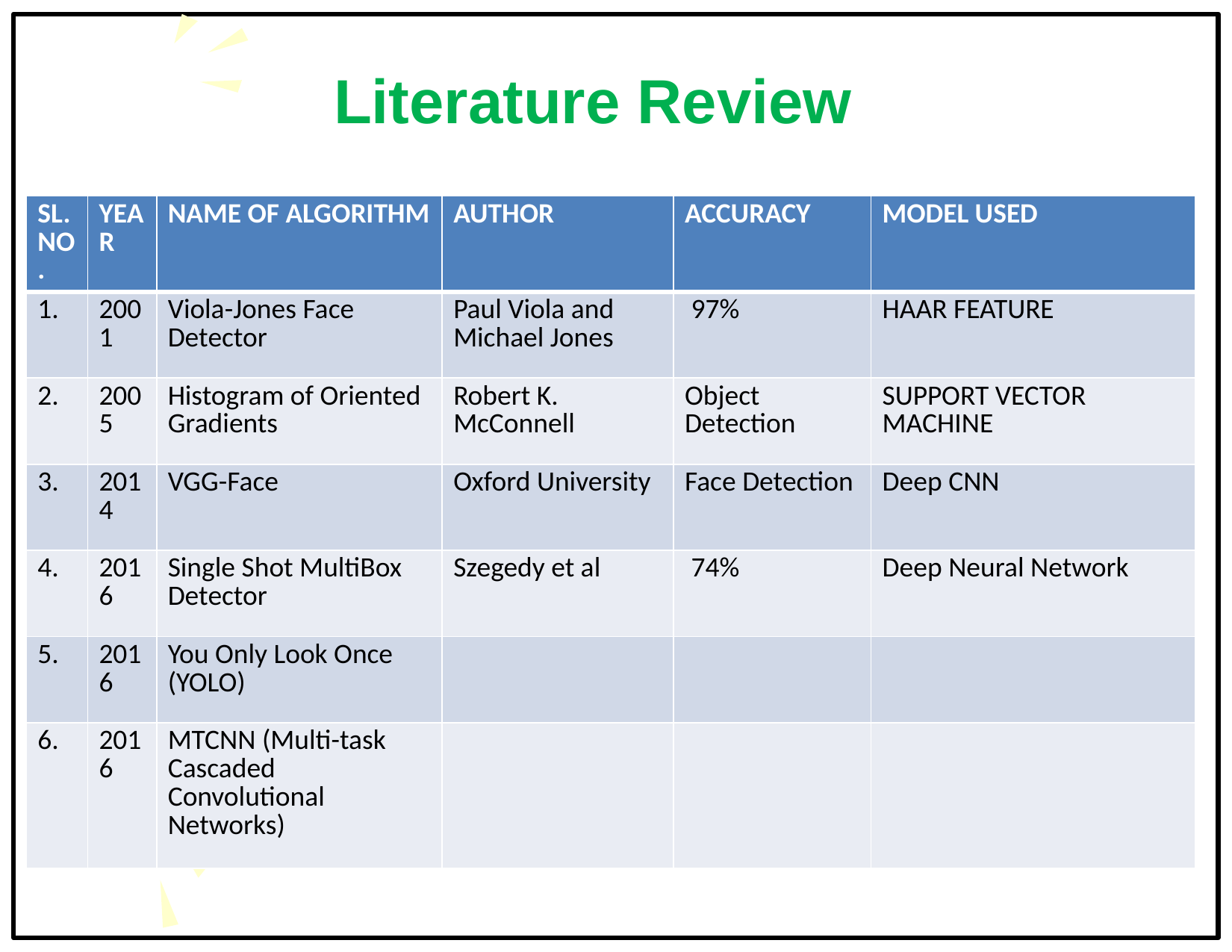

Literature Review

| SL. NO. | YEAR | NAME OF ALGORITHM | AUTHOR | ACCURACY | MODEL USED |
| --- | --- | --- | --- | --- | --- |
| 1. | 2001 | Viola-Jones Face Detector | Paul Viola and Michael Jones | 97% | HAAR FEATURE |
| 2. | 2005 | Histogram of Oriented Gradients | Robert K. McConnell | Object Detection | SUPPORT VECTOR MACHINE |
| 3. | 2014 | VGG-Face | Oxford University | Face Detection | Deep CNN |
| 4. | 2016 | Single Shot MultiBox Detector | Szegedy et al | 74% | Deep Neural Network |
| 5. | 2016 | You Only Look Once (YOLO) |  |  |  |
| 6. | 2016 | MTCNN (Multi-task Cascaded Convolutional Networks) |  |  |  |

3